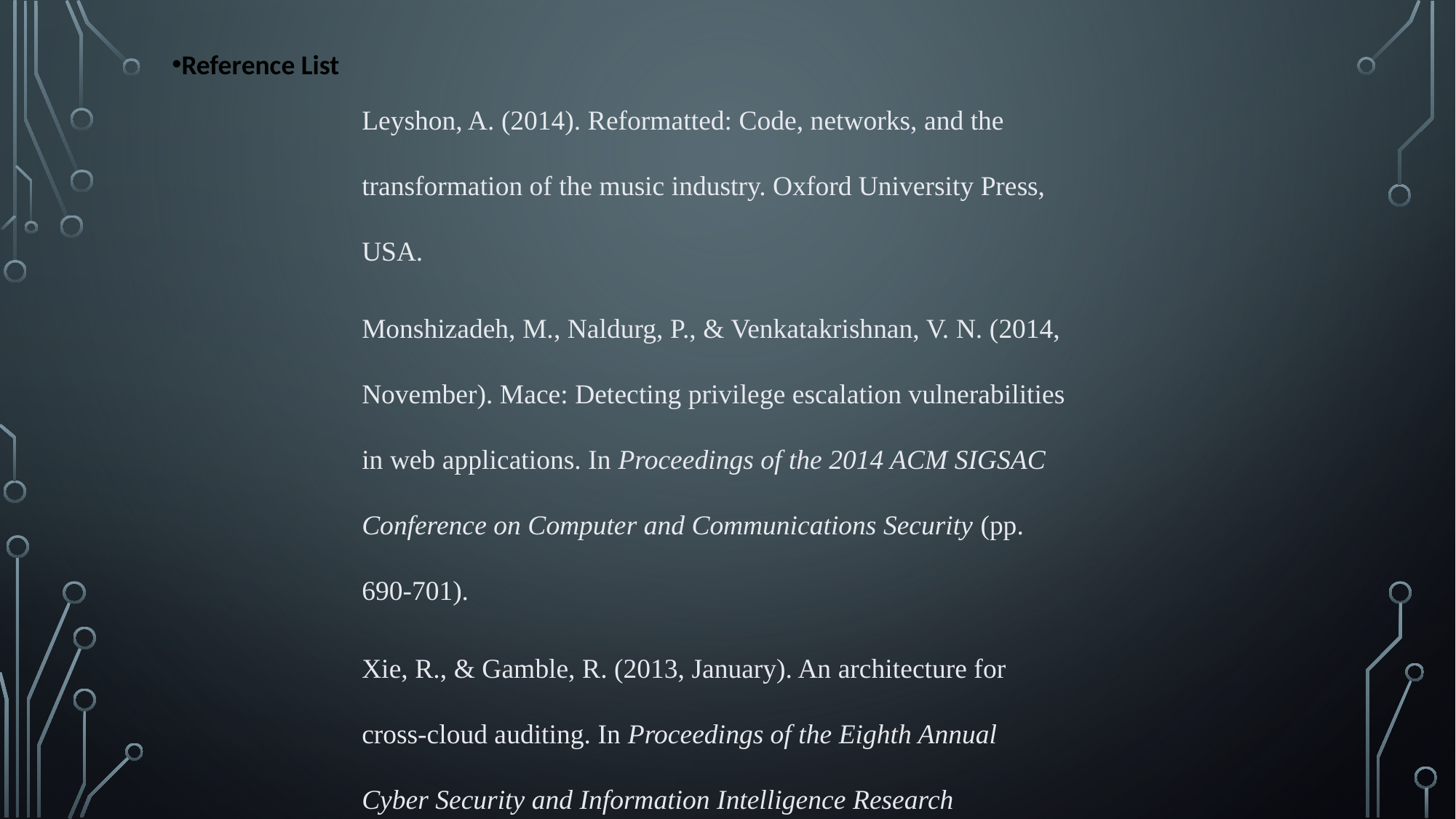

Reference List
Leyshon, A. (2014). Reformatted: Code, networks, and the transformation of the music industry. Oxford University Press, USA.
Monshizadeh, M., Naldurg, P., & Venkatakrishnan, V. N. (2014, November). Mace: Detecting privilege escalation vulnerabilities in web applications. In Proceedings of the 2014 ACM SIGSAC Conference on Computer and Communications Security (pp. 690-701).
Xie, R., & Gamble, R. (2013, January). An architecture for cross-cloud auditing. In Proceedings of the Eighth Annual Cyber Security and Information Intelligence Research Workshop (pp. 1-4).
Ma, S., Lee, K. H., Kim, C. H., Rhee, J., Zhang, X., & Xu, D. (2015, December). Accurate, low cost and instrumentation-free security audit logging for windows. In Proceedings of the 31st Annual Computer Security Applications Conference (pp. 401-410).
Lihong, Y., & Zhiguo, W. (2018, September). Research and Design of Multi Dimension Protection System for Data Security in Cloud Computing Environment. In Proceedings of the 2018 International Conference on Information Hiding and Image Processing (pp. 12-15).
Jordan, S. (2012). Defense in depth: Employing a layered approach for protecting federal government information systems.
Sedgewick, A. (2014). Framework for improving critical infrastructure cybersecurity, version 1.0 (No. NIST-Cybersecurity Framework).
McDermid, D. C., Mahncke, R. J., & Williams, P. A. (2009). Challenges in Improving Information Security Practice in Australian General.